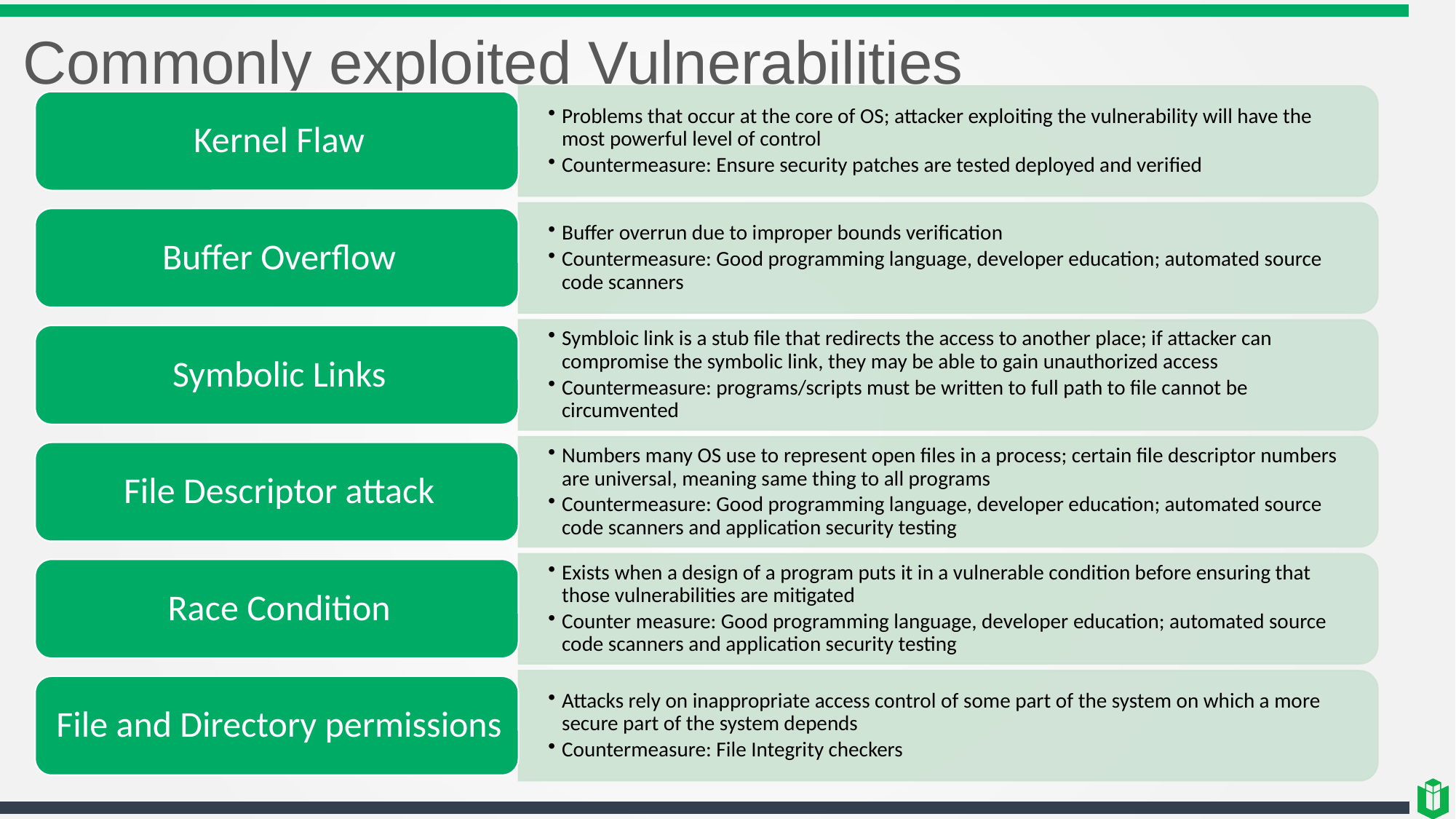

# Commonly exploited Vulnerabilities
Problems that occur at the core of OS; attacker exploiting the vulnerability will have the most powerful level of control
Countermeasure: Ensure security patches are tested deployed and verified
Kernel Flaw
Buffer overrun due to improper bounds verification
Countermeasure: Good programming language, developer education; automated source code scanners
Buffer Overflow
Symbloic link is a stub file that redirects the access to another place; if attacker can compromise the symbolic link, they may be able to gain unauthorized access
Countermeasure: programs/scripts must be written to full path to file cannot be circumvented
Symbolic Links
Numbers many OS use to represent open files in a process; certain file descriptor numbers are universal, meaning same thing to all programs
Countermeasure: Good programming language, developer education; automated source code scanners and application security testing
File Descriptor attack
Exists when a design of a program puts it in a vulnerable condition before ensuring that those vulnerabilities are mitigated
Counter measure: Good programming language, developer education; automated source code scanners and application security testing
Race Condition
Attacks rely on inappropriate access control of some part of the system on which a more secure part of the system depends
Countermeasure: File Integrity checkers
File and Directory permissions